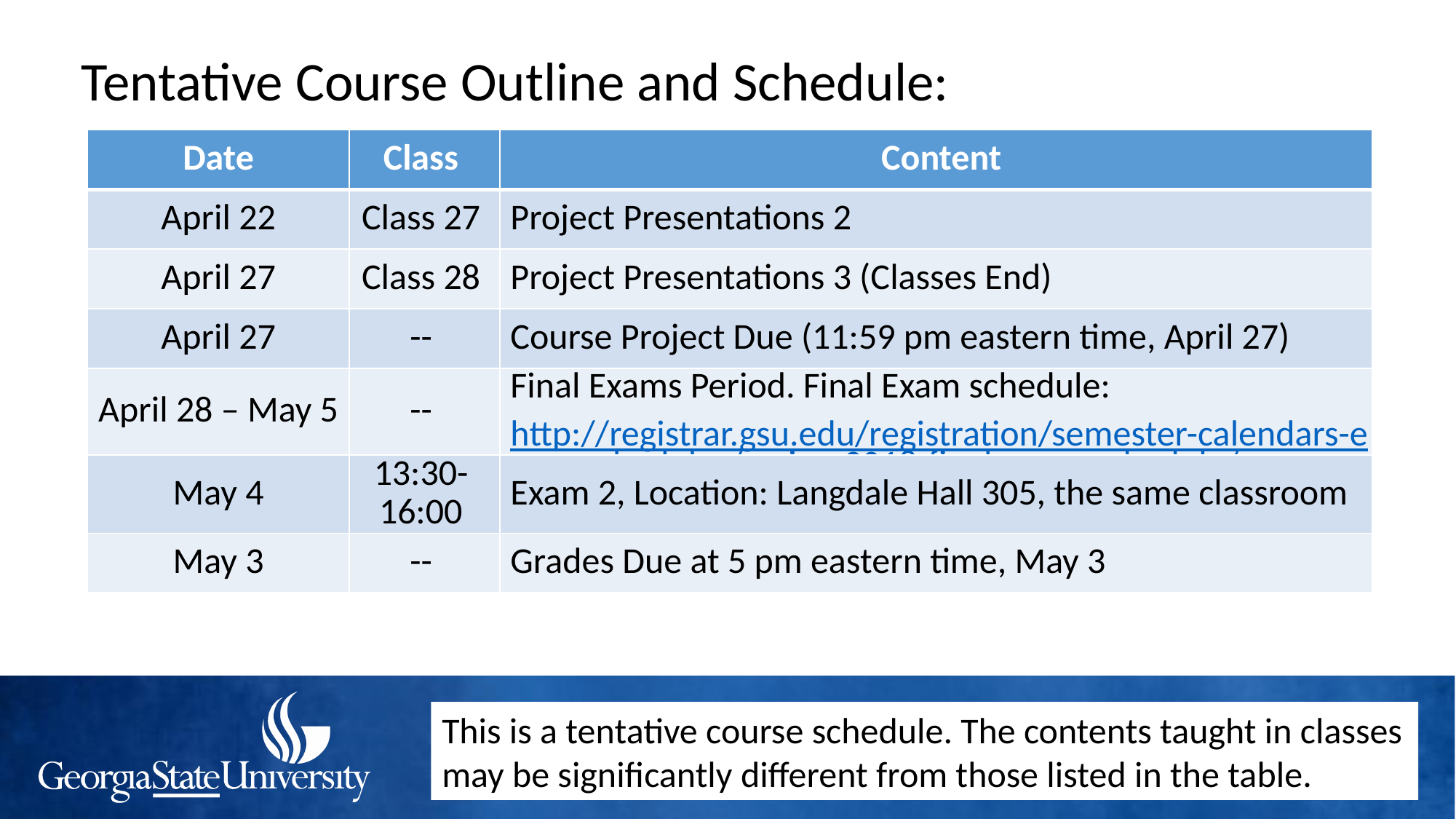

# Tentative Course Outline and Schedule:
| Date | Class | Content |
| --- | --- | --- |
| April 22 | Class 27 | Project Presentations 2 |
| April 27 | Class 28 | Project Presentations 3 (Classes End) |
| April 27 | -- | Course Project Due (11:59 pm eastern time, April 27) |
| April 28 – May 5 | -- | Final Exams Period. Final Exam schedule: http://registrar.gsu.edu/registration/semester-calendars-exam-schedules/spring-2018-final-exam-schedule/ |
| May 4 | 13:30-16:00 | Exam 2, Location: Langdale Hall 305, the same classroom |
| May 3 | -- | Grades Due at 5 pm eastern time, May 3 |
This is a tentative course schedule. The contents taught in classes may be significantly different from those listed in the table.